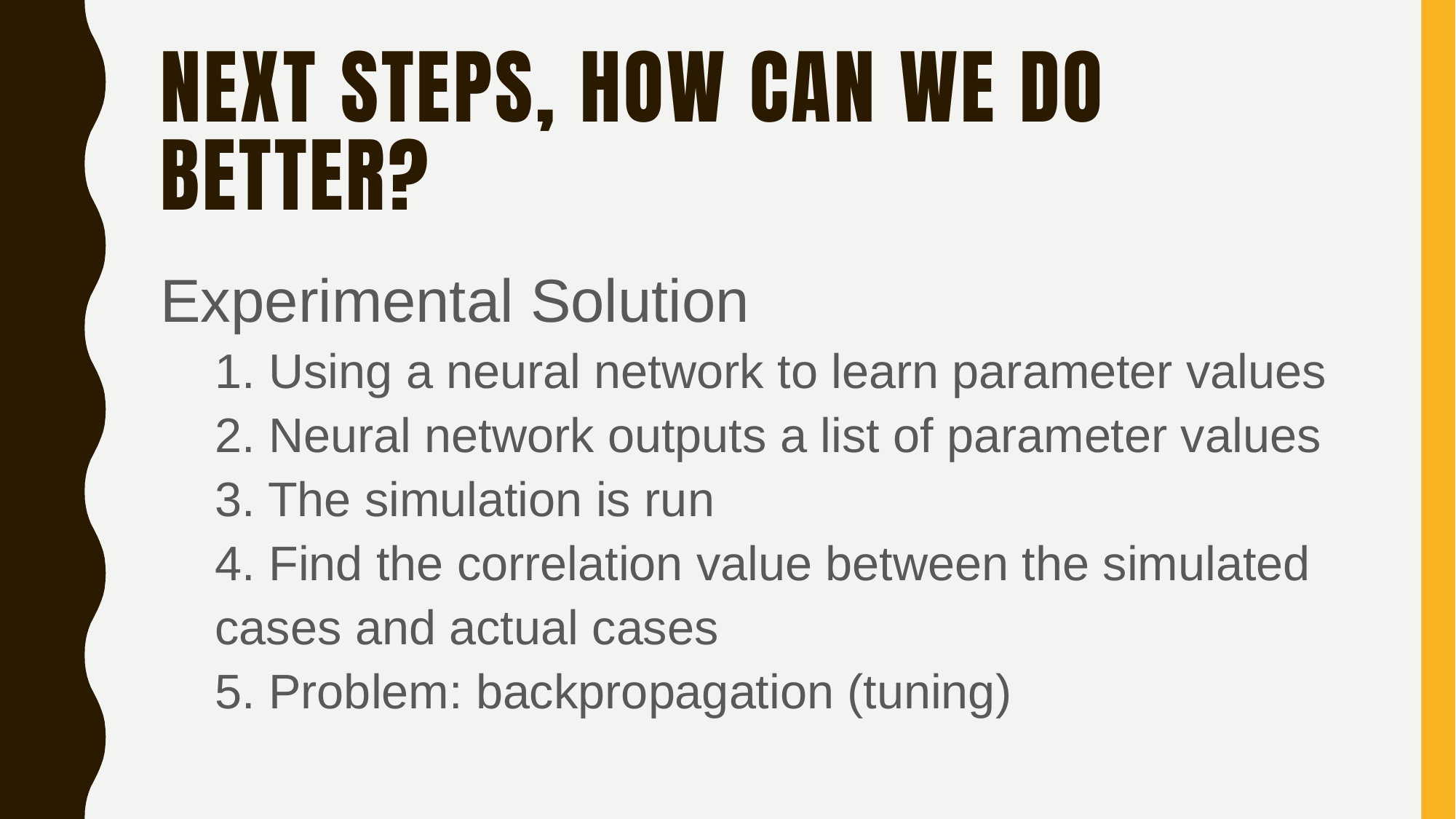

# Next steps, how can we do better?
Experimental Solution
1. Using a neural network to learn parameter values
2. Neural network outputs a list of parameter values
3. The simulation is run
4. Find the correlation value between the simulated cases and actual cases
5. Problem: backpropagation (tuning)